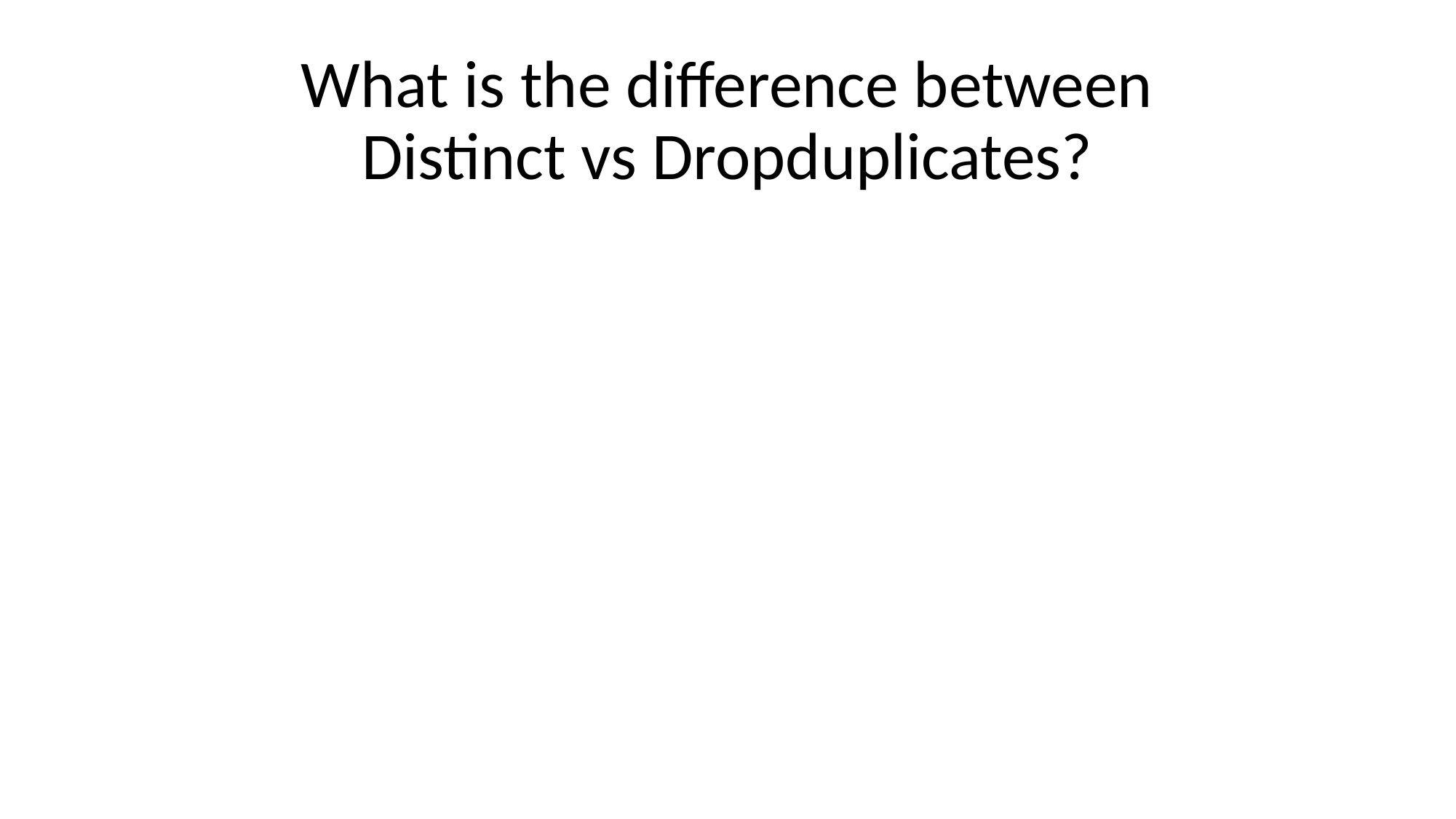

# What is the difference between Distinct vs Dropduplicates?